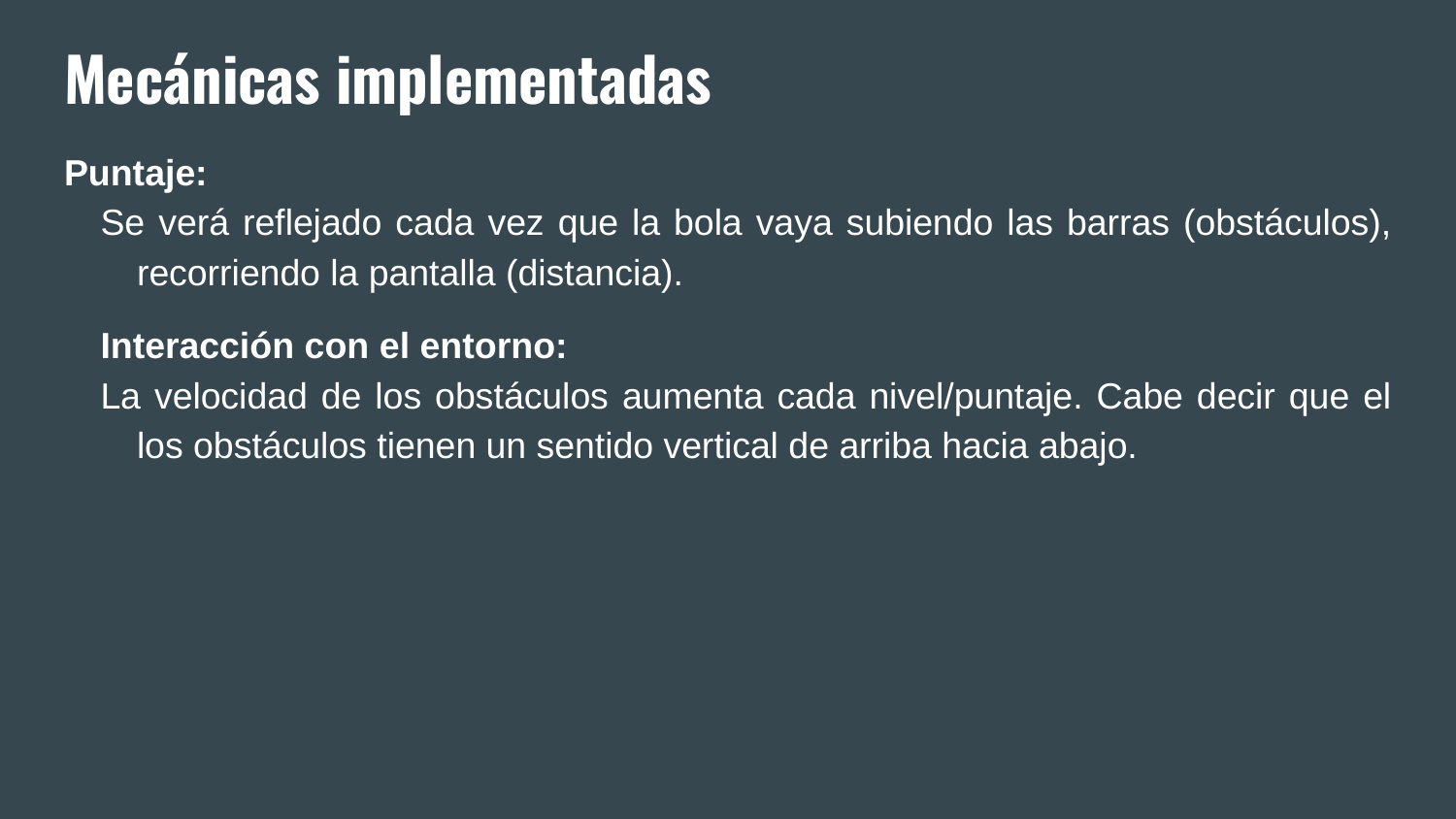

# Mecánicas implementadas
Puntaje:
Se verá reflejado cada vez que la bola vaya subiendo las barras (obstáculos), recorriendo la pantalla (distancia).

Interacción con el entorno:
La velocidad de los obstáculos aumenta cada nivel/puntaje. Cabe decir que el los obstáculos tienen un sentido vertical de arriba hacia abajo.